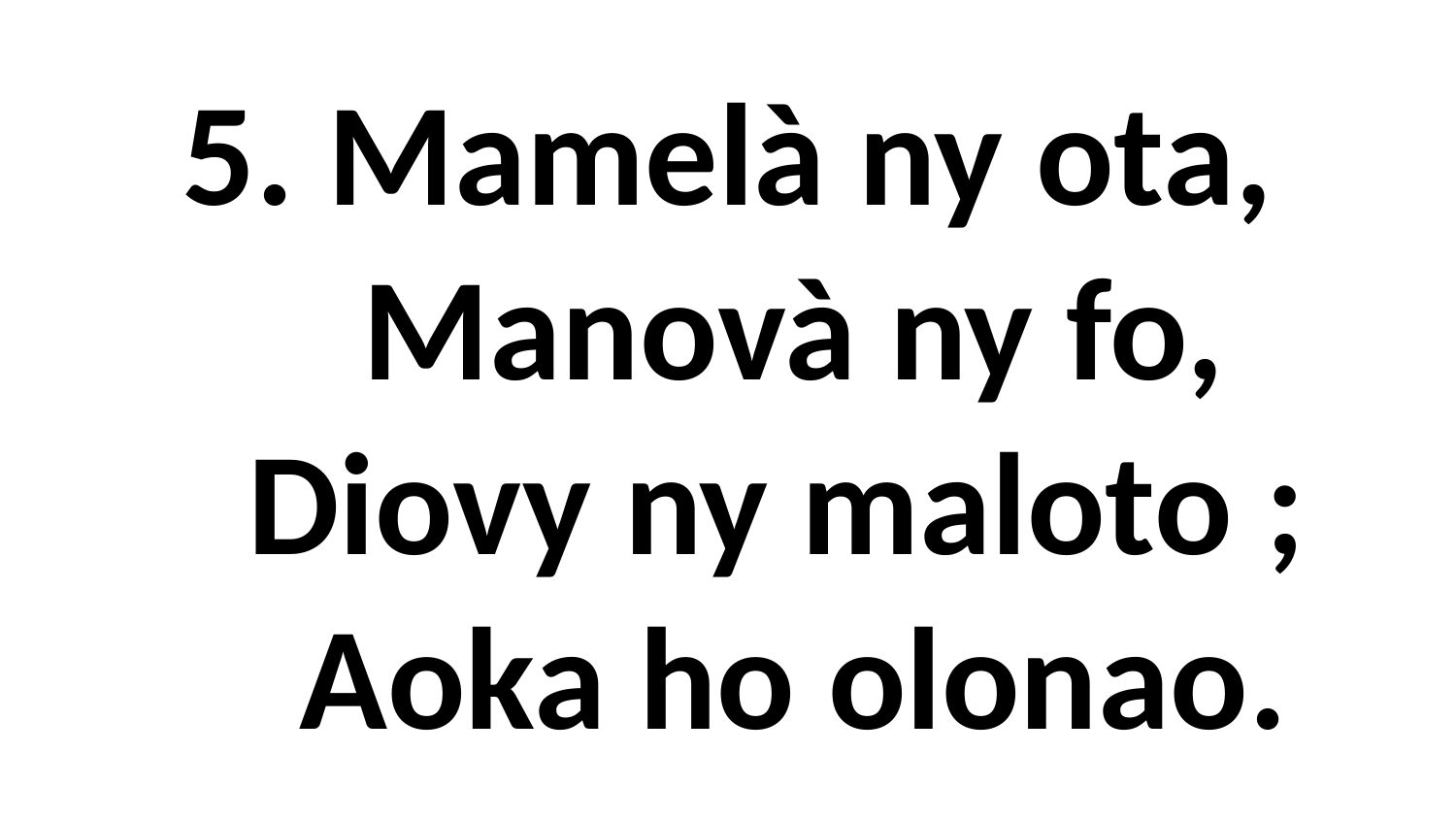

# 5. Mamelà ny ota, Manovà ny fo, Diovy ny maloto ; Aoka ho olonao.